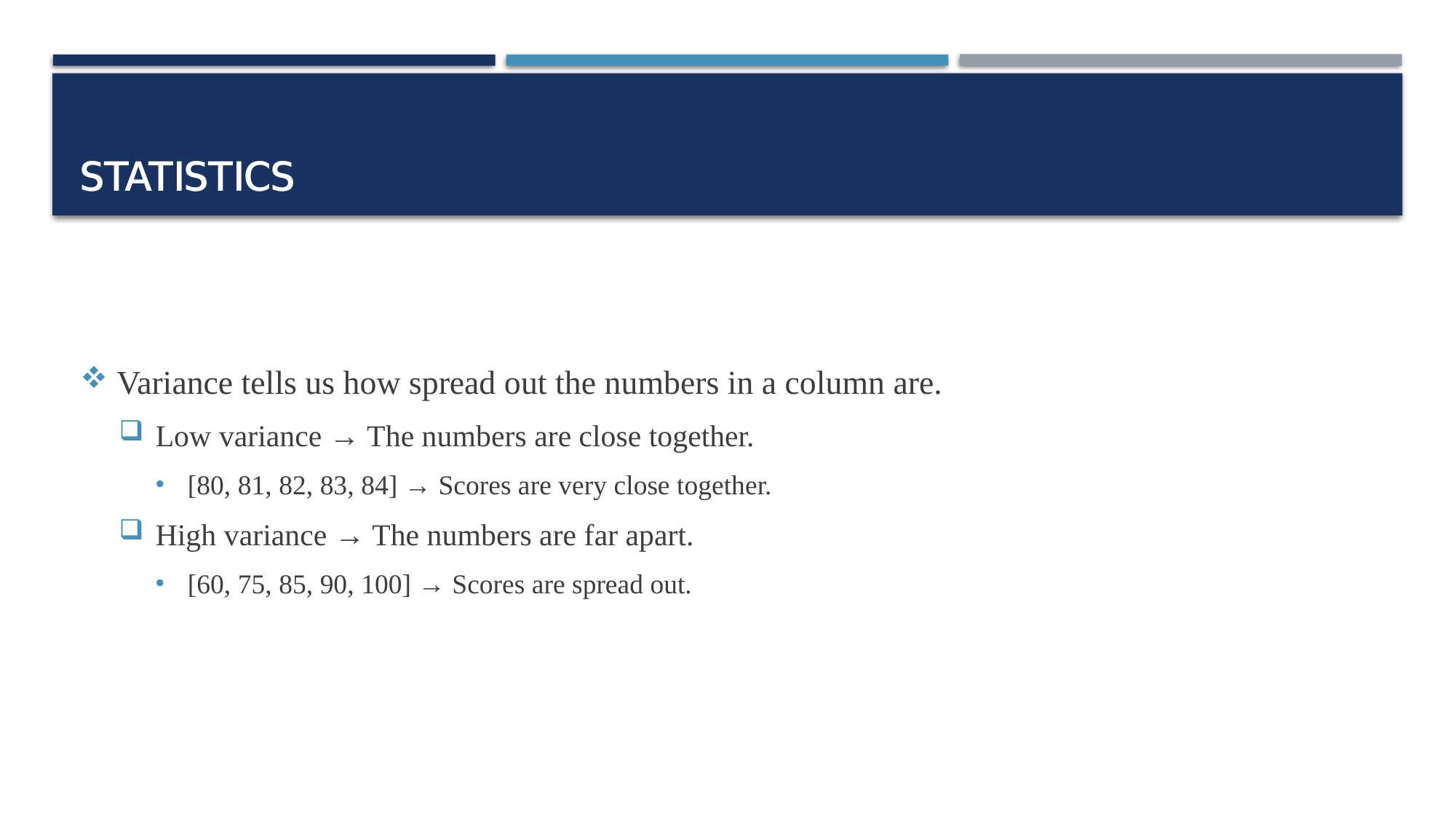

# Statistics
Variance tells us how spread out the numbers in a column are.
Low variance → The numbers are close together.
[80, 81, 82, 83, 84] → Scores are very close together.
High variance → The numbers are far apart.
[60, 75, 85, 90, 100] → Scores are spread out.